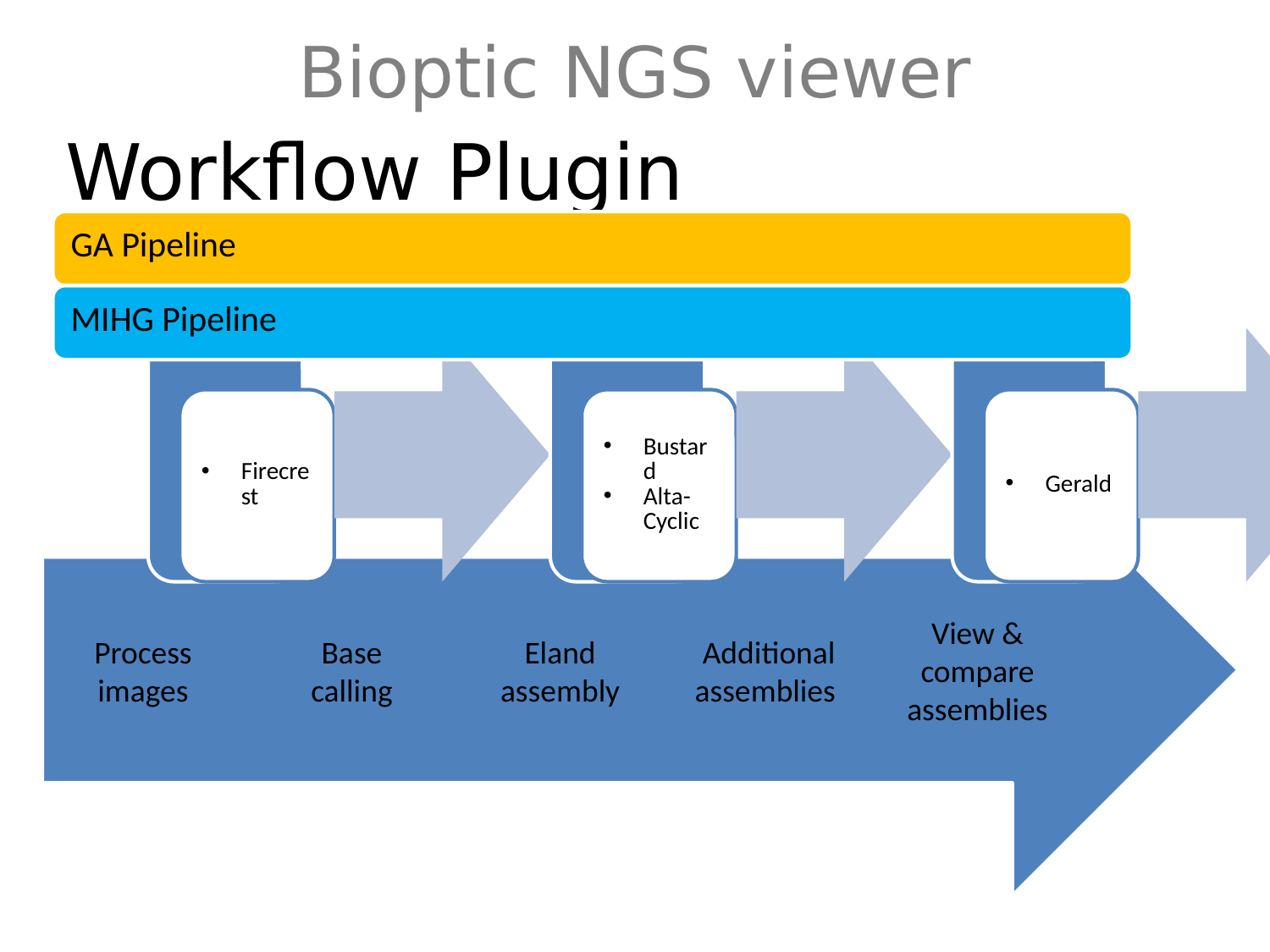

Workflow Plugin
GA Pipeline
MIHG Pipeline
Solexa01
Solexa01/CSS
Solexa01
Bustard
Solexa01
Alta-Cyclic
Gerald
Firecrest
Process images
Base calling
Eland assembly
Additional
assemblies
View & compare assemblies